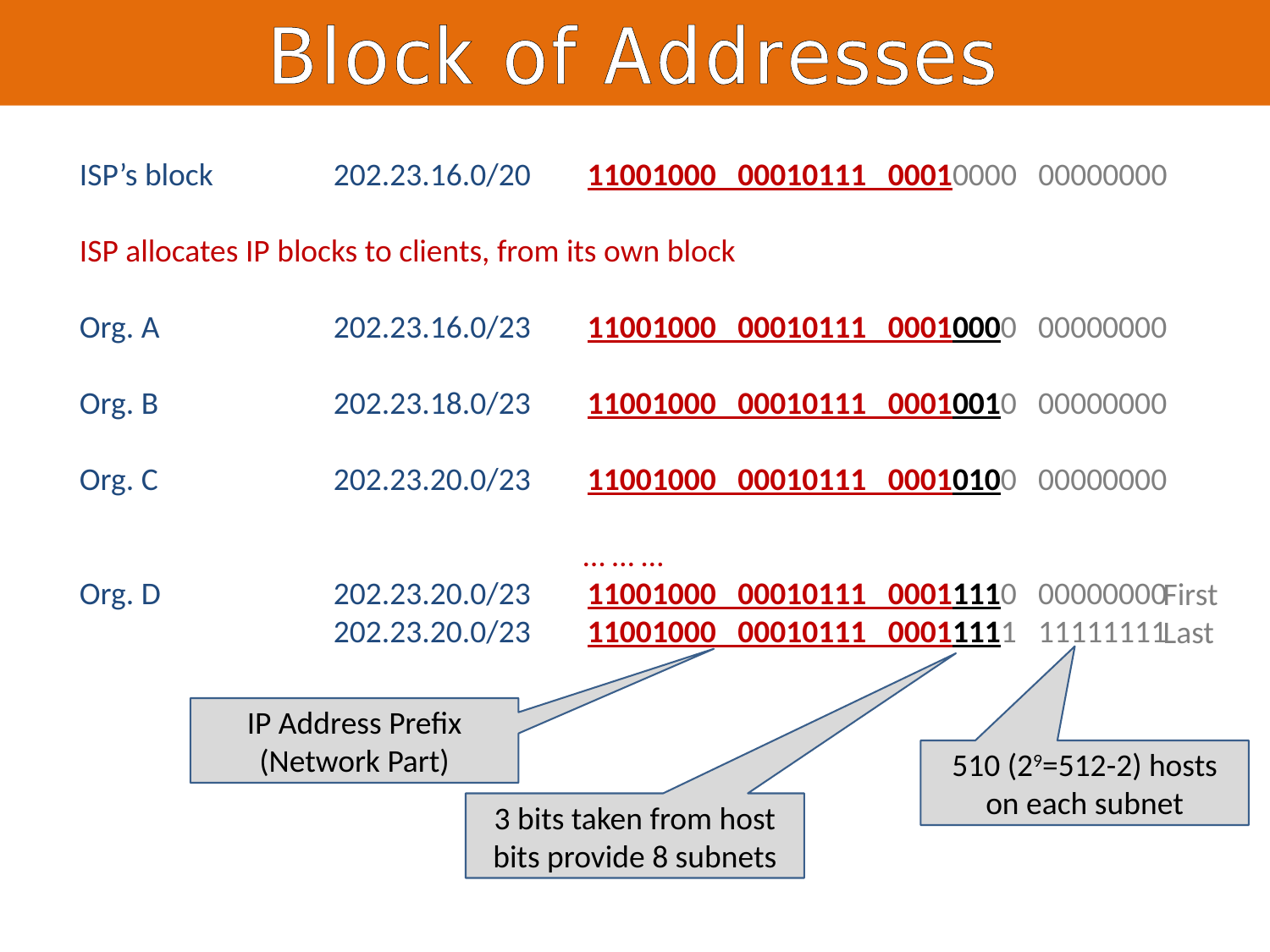

Block of Addresses
ISP’s block	202.23.16.0/20	11001000   00010111   00010000   00000000

ISP allocates IP blocks to clients, from its own block

Org. A		202.23.16.0/23	11001000   00010111   00010000   00000000

Org. B		202.23.18.0/23	11001000   00010111   00010010   00000000

Org. C		202.23.20.0/23	11001000   00010111   00010100   00000000

… … …
Org. D		202.23.20.0/23	11001000   00010111   00011110   00000000
		202.23.20.0/23	11001000   00010111   00011111   11111111

First
Last
IP Address Prefix
(Network Part)
510 (29=512-2) hosts on each subnet
3 bits taken from host bits provide 8 subnets